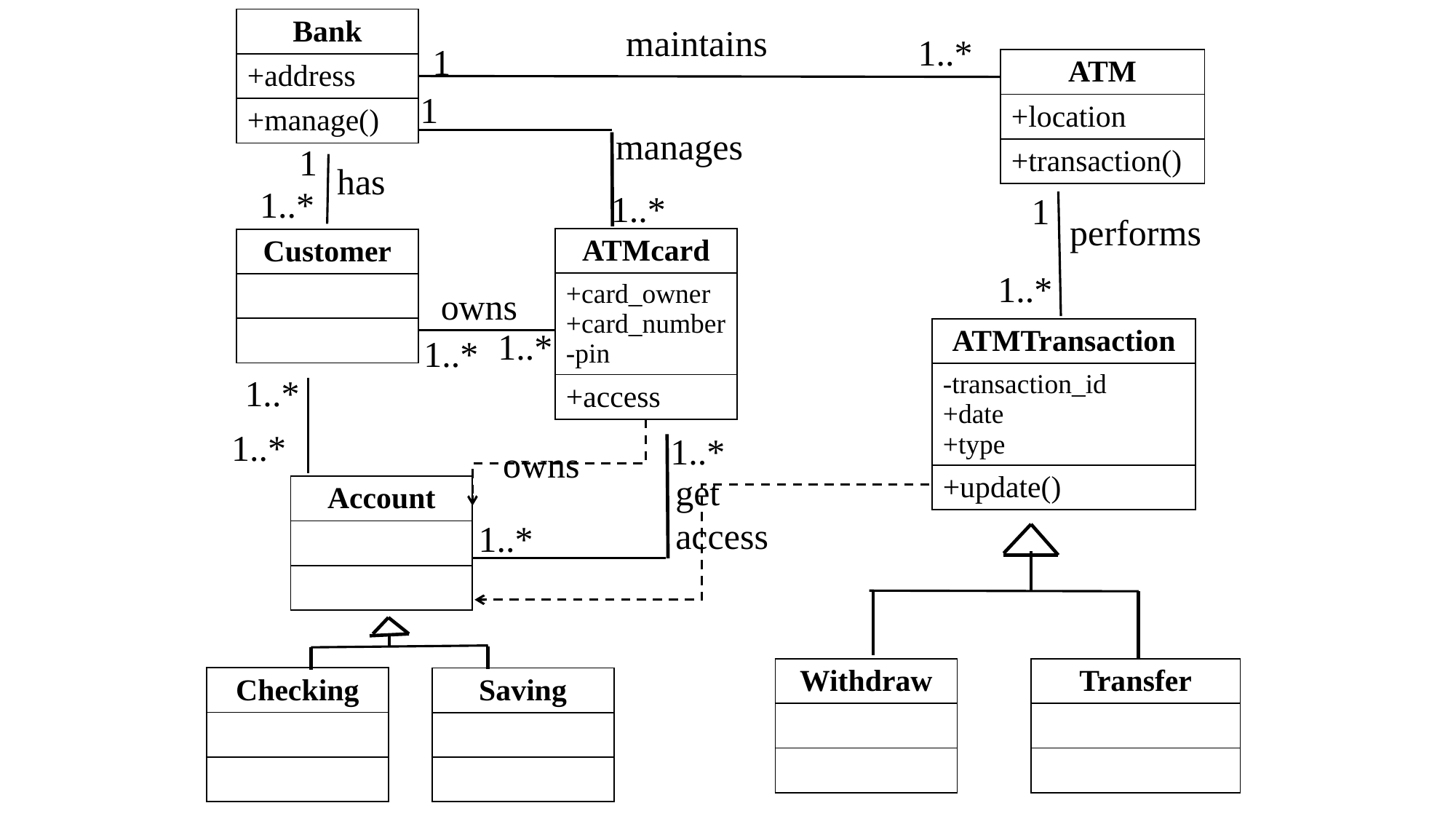

| Bank |
| --- |
| +address |
| +manage() |
maintains
1..*
1
| ATM |
| --- |
| +location |
| +transaction() |
1
manages
1
has
1..*
1..*
1
performs
| ATMcard |
| --- |
| +card\_owner +card\_number -pin |
| +access |
| Customer |
| --- |
|  |
|  |
1..*
owns
1..*
| ATMTransaction |
| --- |
| -transaction\_id +date +type |
| +update() |
1..*
1..*
1..*
1..*
owns
get
access
| Account |
| --- |
|  |
|  |
1..*
| Withdraw |
| --- |
|  |
|  |
| Transfer |
| --- |
|  |
|  |
| Checking |
| --- |
|  |
|  |
| Saving |
| --- |
|  |
|  |